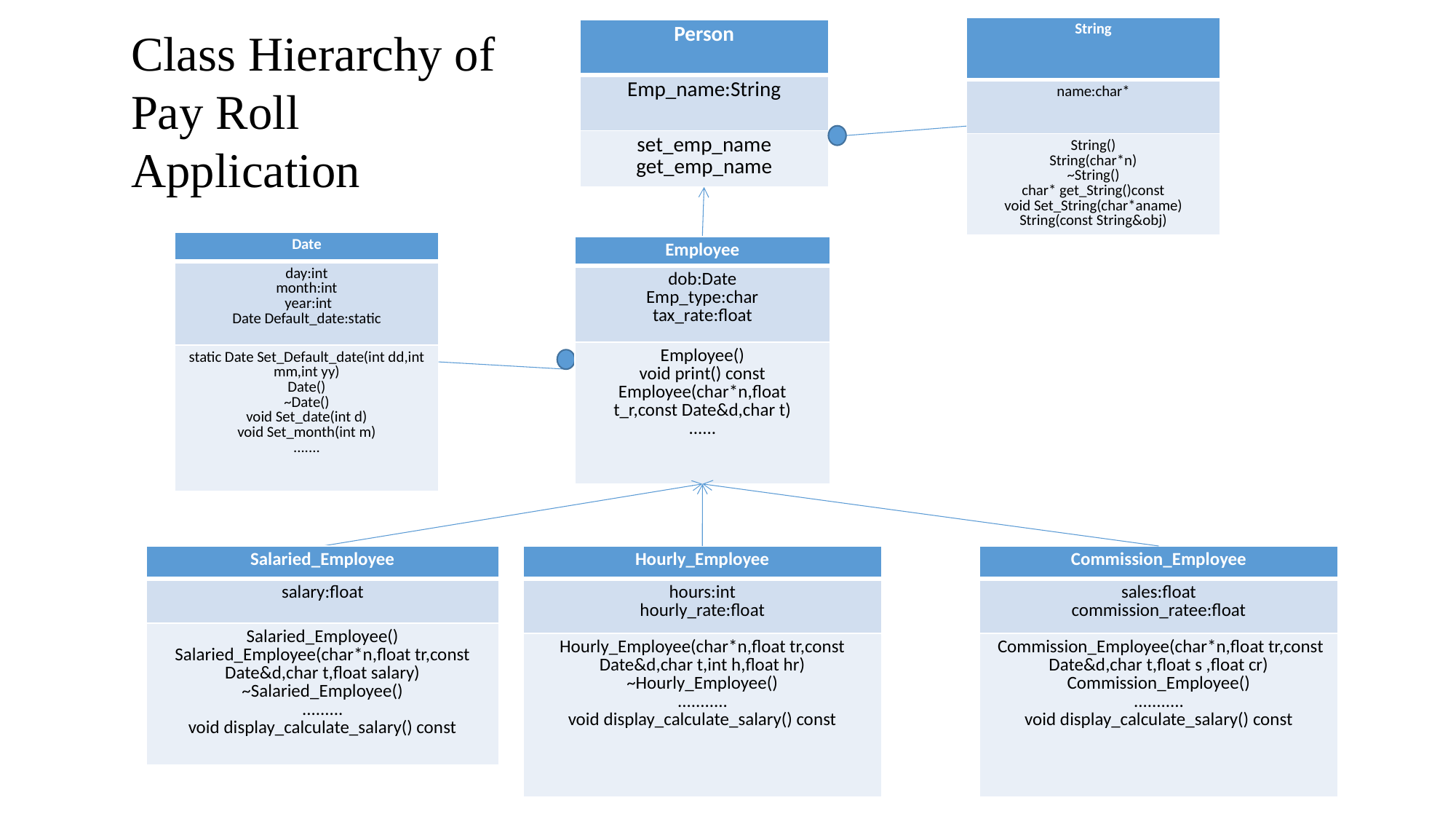

Class Hierarchy of Pay Roll Application
| String |
| --- |
| name:char\* |
| String() String(char\*n) ~String() char\* get\_String()const void Set\_String(char\*aname) String(const String&obj) |
| Person |
| --- |
| Emp\_name:String |
| set\_emp\_name get\_emp\_name |

| Date |
| --- |
| day:int month:int year:int Date Default\_date:static |
| static Date Set\_Default\_date(int dd,int mm,int yy) Date() ~Date() void Set\_date(int d) void Set\_month(int m) ....... |
| Employee |
| --- |
| dob:Date Emp\_type:char tax\_rate:float |
| Employee() void print() const Employee(char\*n,float t\_r,const Date&d,char t) ...... |

| Salaried\_Employee |
| --- |
| salary:float |
| Salaried\_Employee() Salaried\_Employee(char\*n,float tr,const Date&d,char t,float salary) ~Salaried\_Employee() ......... void display\_calculate\_salary() const |
| Hourly\_Employee |
| --- |
| hours:int hourly\_rate:float |
| Hourly\_Employee(char\*n,float tr,const Date&d,char t,int h,float hr) ~Hourly\_Employee() ........... void display\_calculate\_salary() const |
| Commission\_Employee |
| --- |
| sales:float commission\_ratee:float |
| Commission\_Employee(char\*n,float tr,const Date&d,char t,float s ,float cr) Commission\_Employee() ........... void display\_calculate\_salary() const |